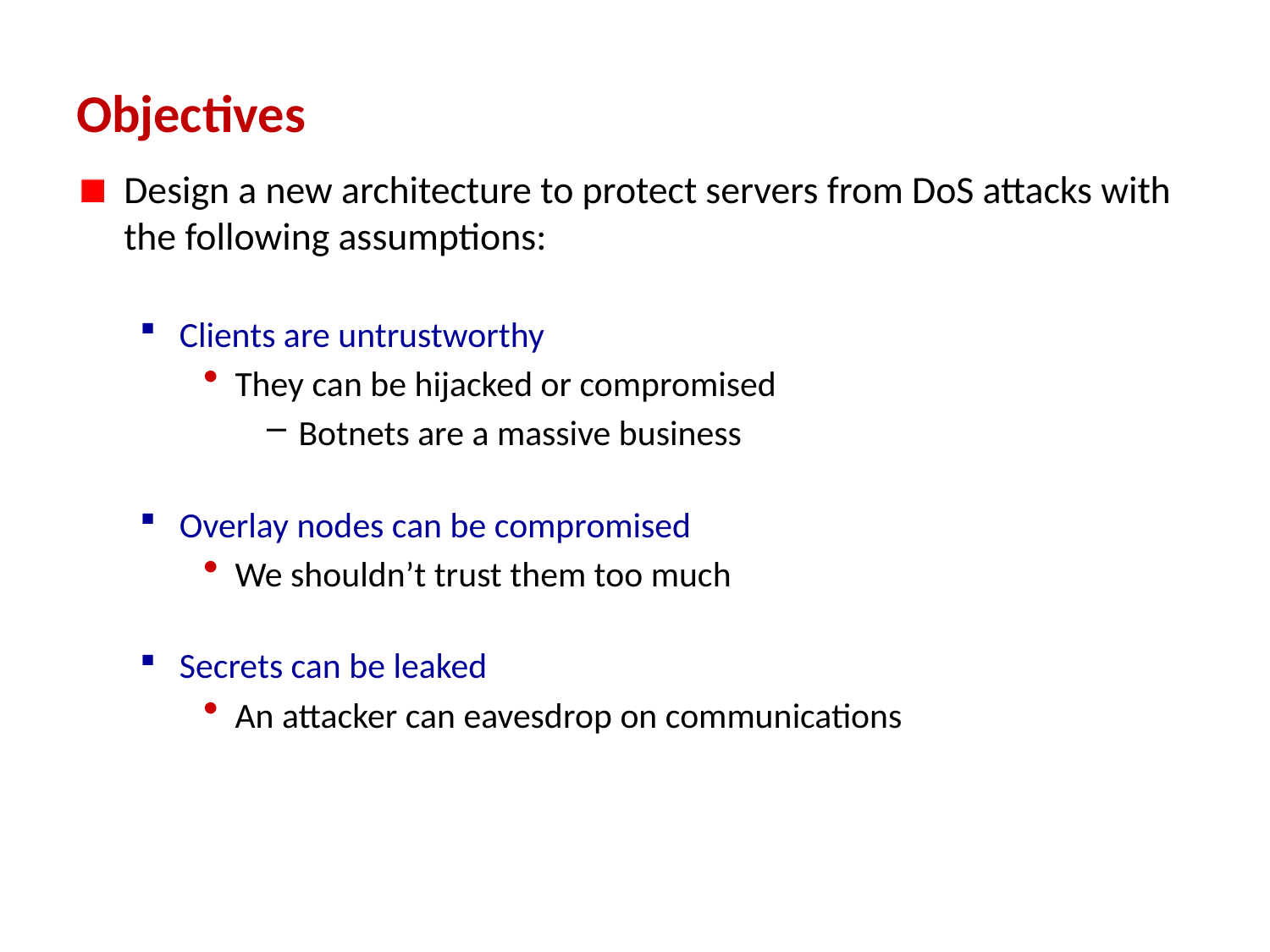

# Objectives
Design a new architecture to protect servers from DoS attacks with the following assumptions:
Clients are untrustworthy
They can be hijacked or compromised
Botnets are a massive business
Overlay nodes can be compromised
We shouldn’t trust them too much
Secrets can be leaked
An attacker can eavesdrop on communications